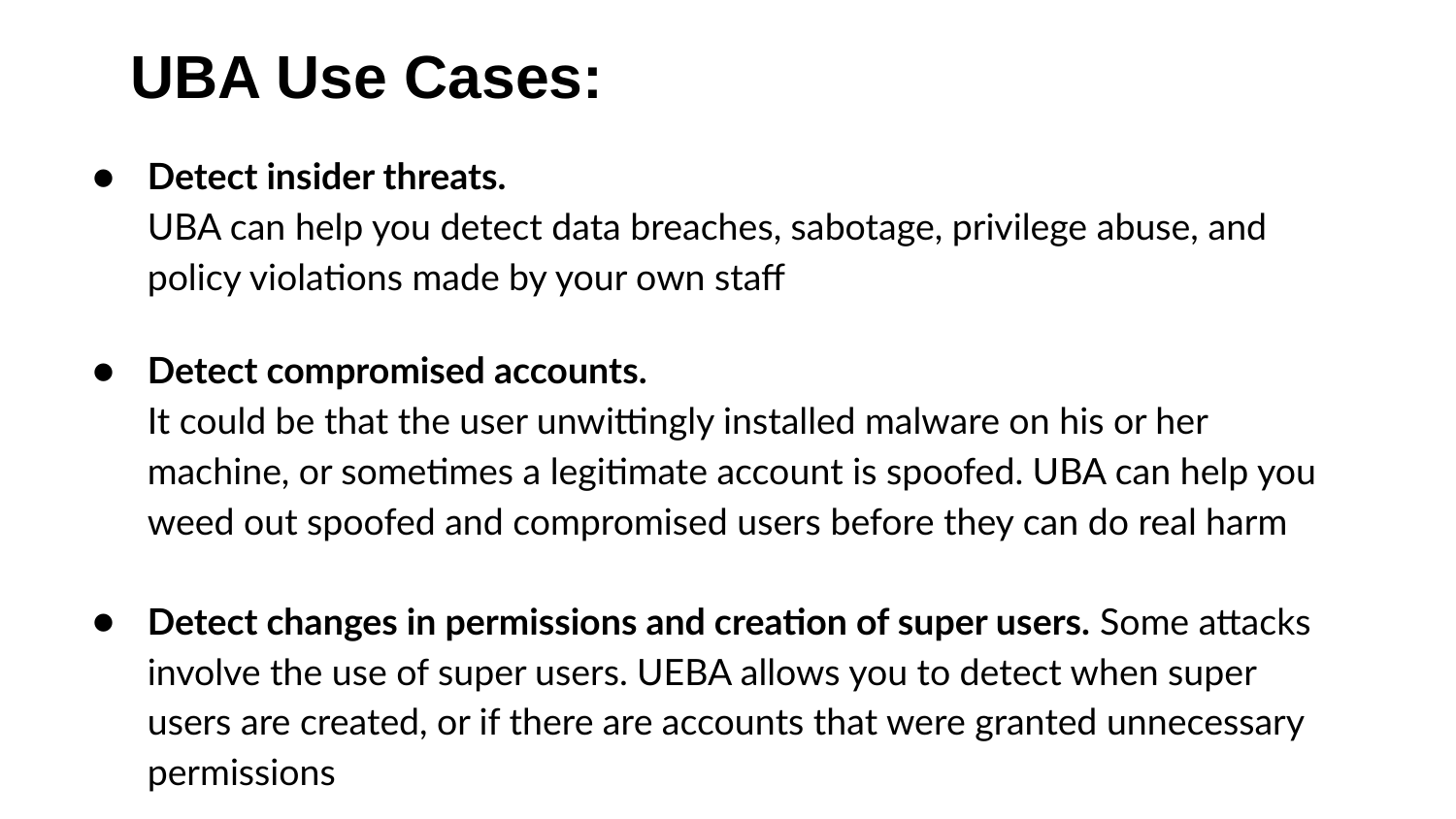

UBA Use Cases:

Detect insider threats.
UBA can help you detect data breaches, sabotage, privilege abuse, and policy violations made by your own staff
Detect compromised accounts.
It could be that the user unwittingly installed malware on his or her machine, or sometimes a legitimate account is spoofed. UBA can help you weed out spoofed and compromised users before they can do real harm
Detect changes in permissions and creation of super users. Some attacks involve the use of super users. UEBA allows you to detect when super users are created, or if there are accounts that were granted unnecessary permissions